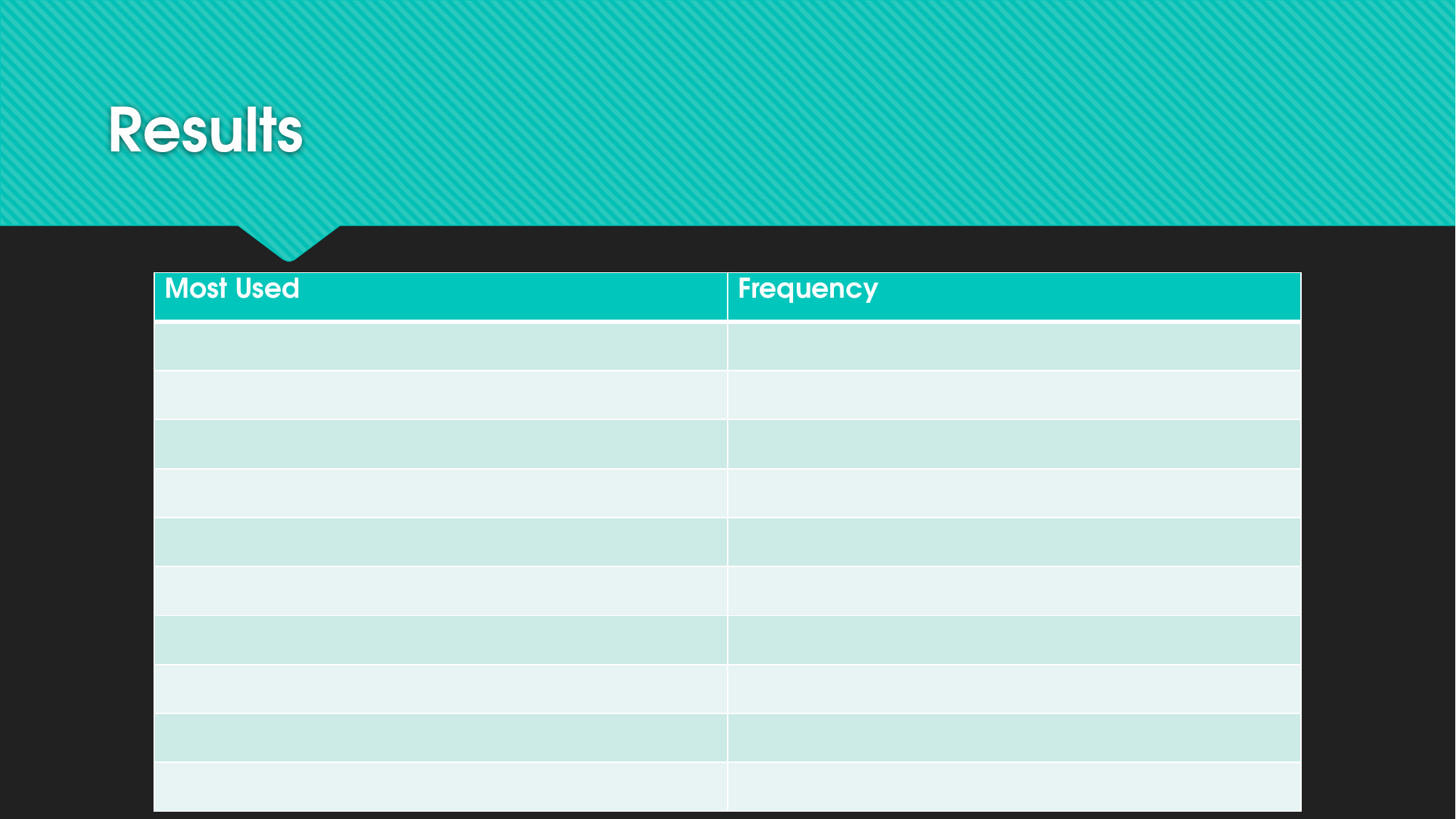

# Results

| Most Used | Frequency |
| --- | --- |
|  |  |
|  |  |
|  |  |
|  |  |
|  |  |
|  |  |
|  |  |
|  |  |
|  |  |
|  |  |